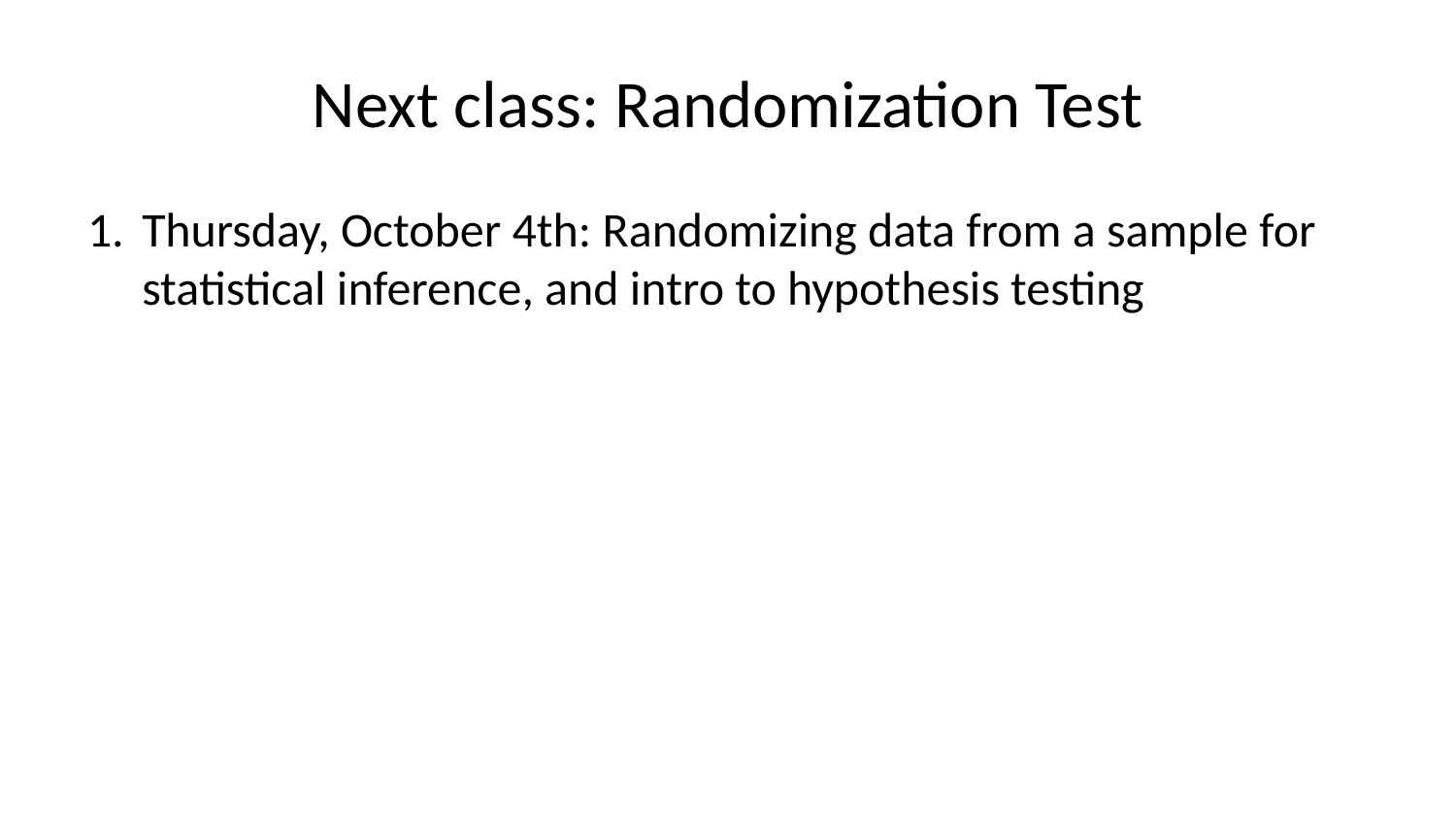

# Next class: Randomization Test
Thursday, October 4th: Randomizing data from a sample for statistical inference, and intro to hypothesis testing